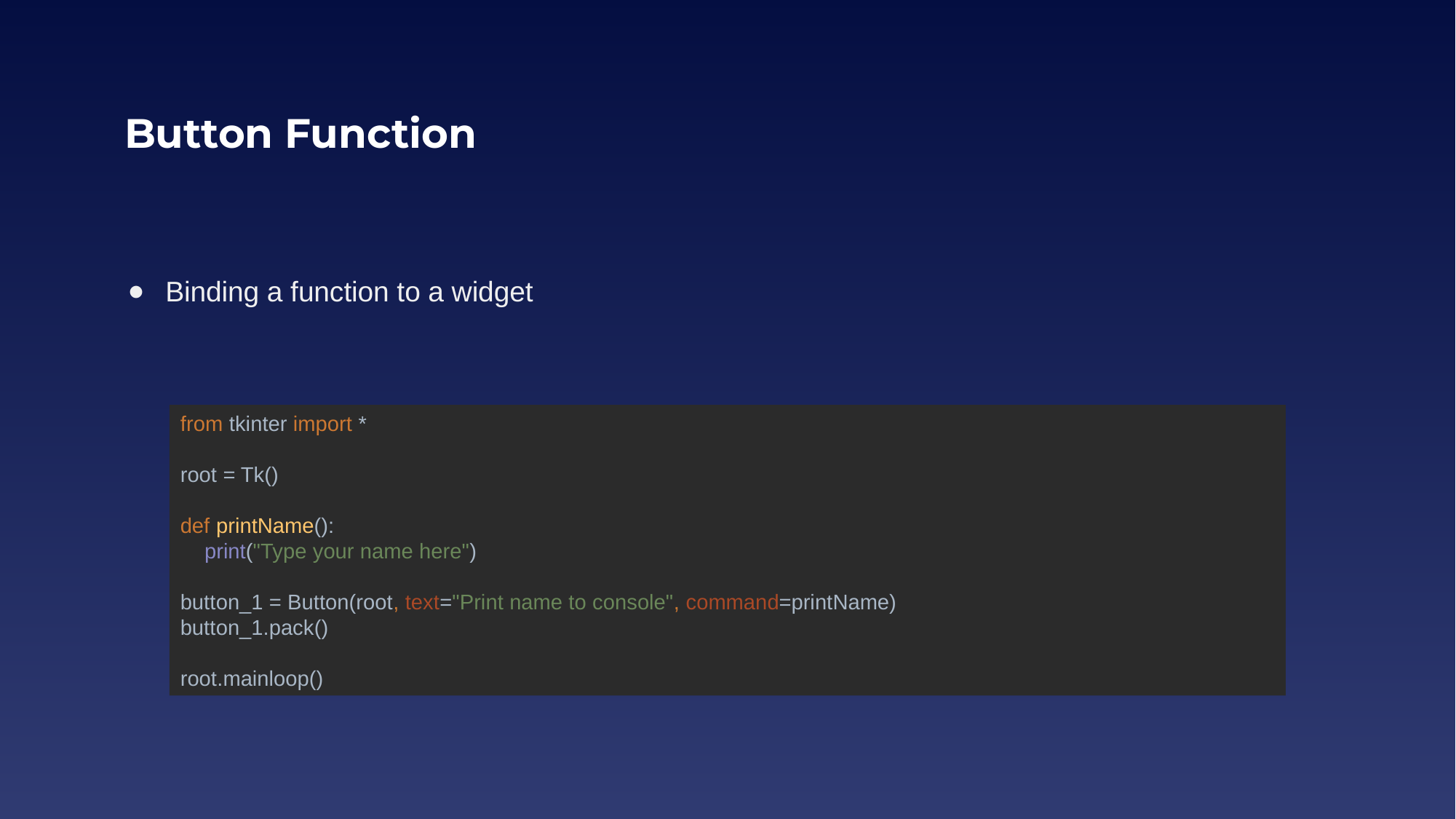

# Button Function
Binding a function to a widget
from tkinter import *
root = Tk()
def printName():
    print("Type your name here")
button_1 = Button(root, text="Print name to console", command=printName)
button_1.pack()
root.mainloop()